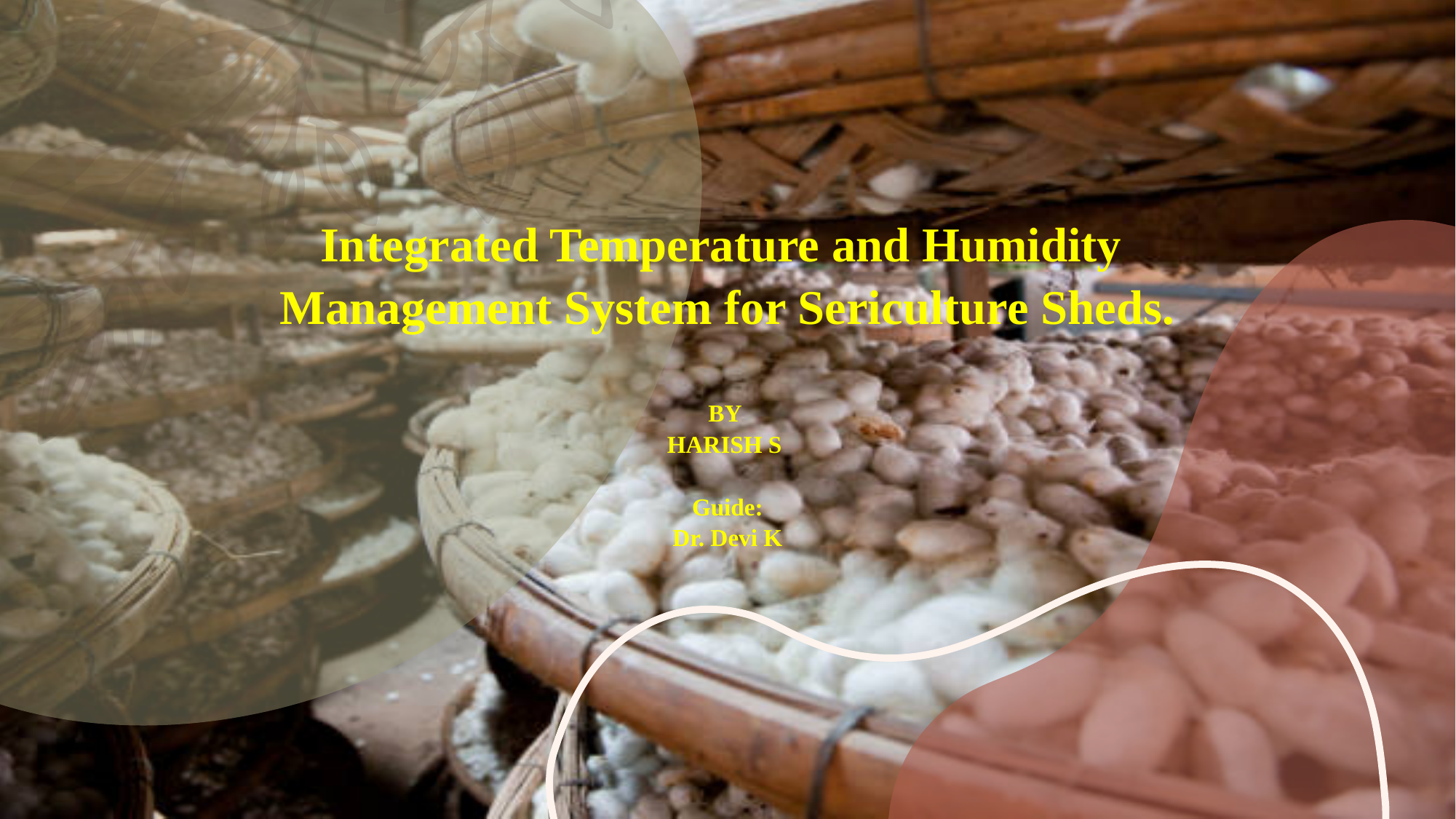

# Integrated Temperature and Humidity Management System for Sericulture Sheds. BY HARISH S Guide: Dr. Devi K